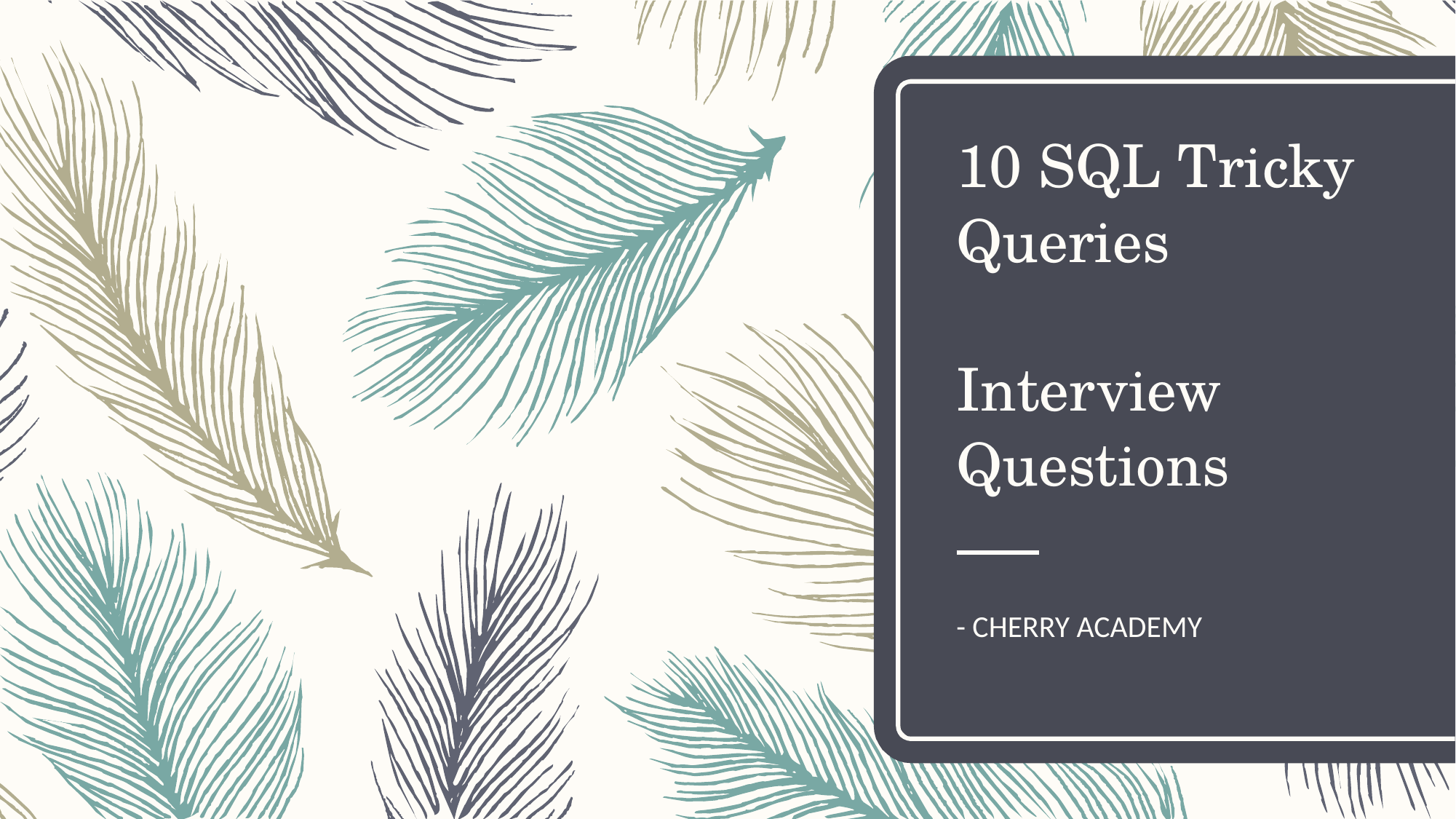

# 10 SQL Tricky Queries Interview Questions
- CHERRY ACADEMY